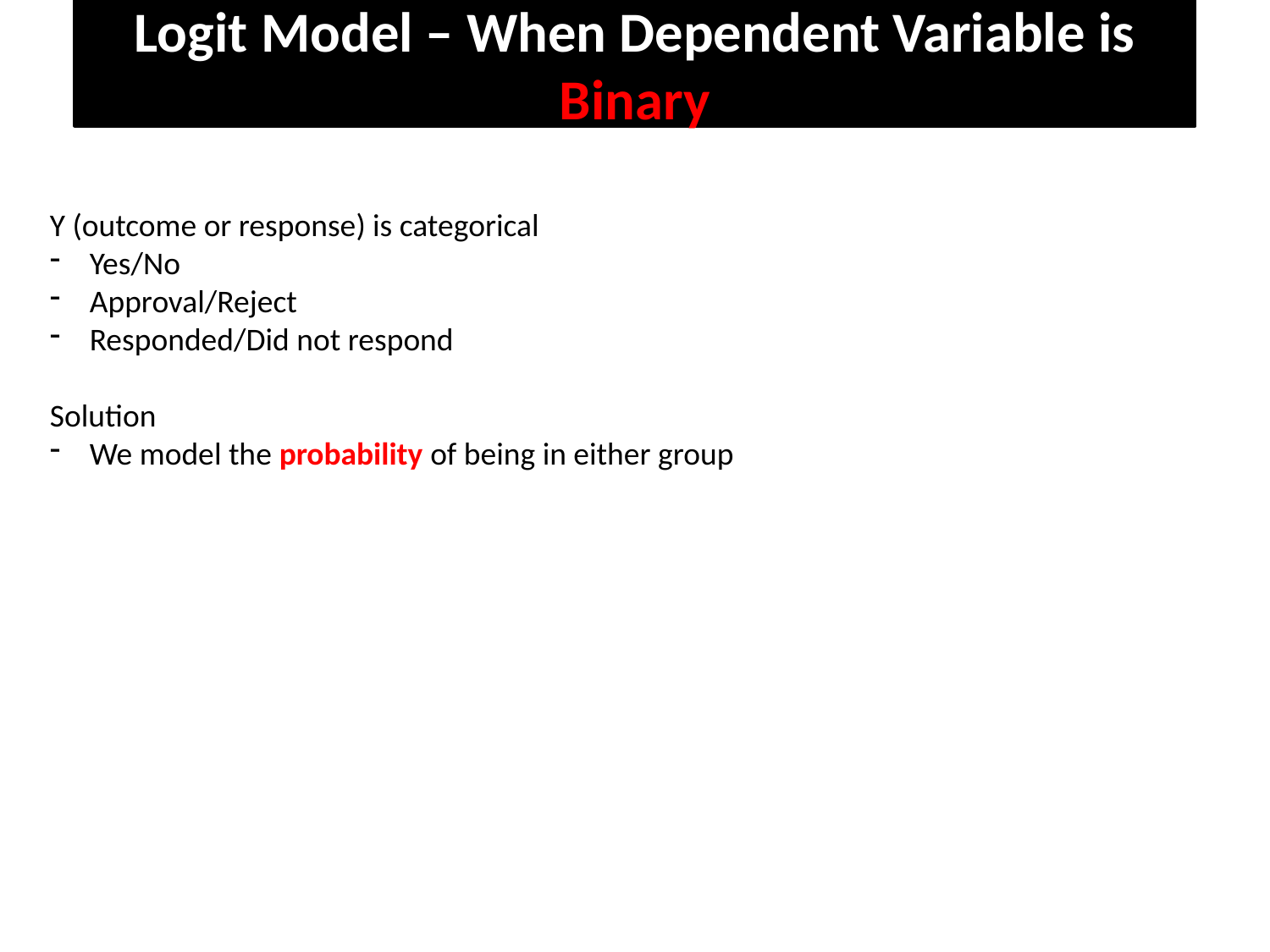

Logit Model – When Dependent Variable is Binary
Y (outcome or response) is categorical
Yes/No
Approval/Reject
Responded/Did not respond

Solution
We model the probability of being in either group